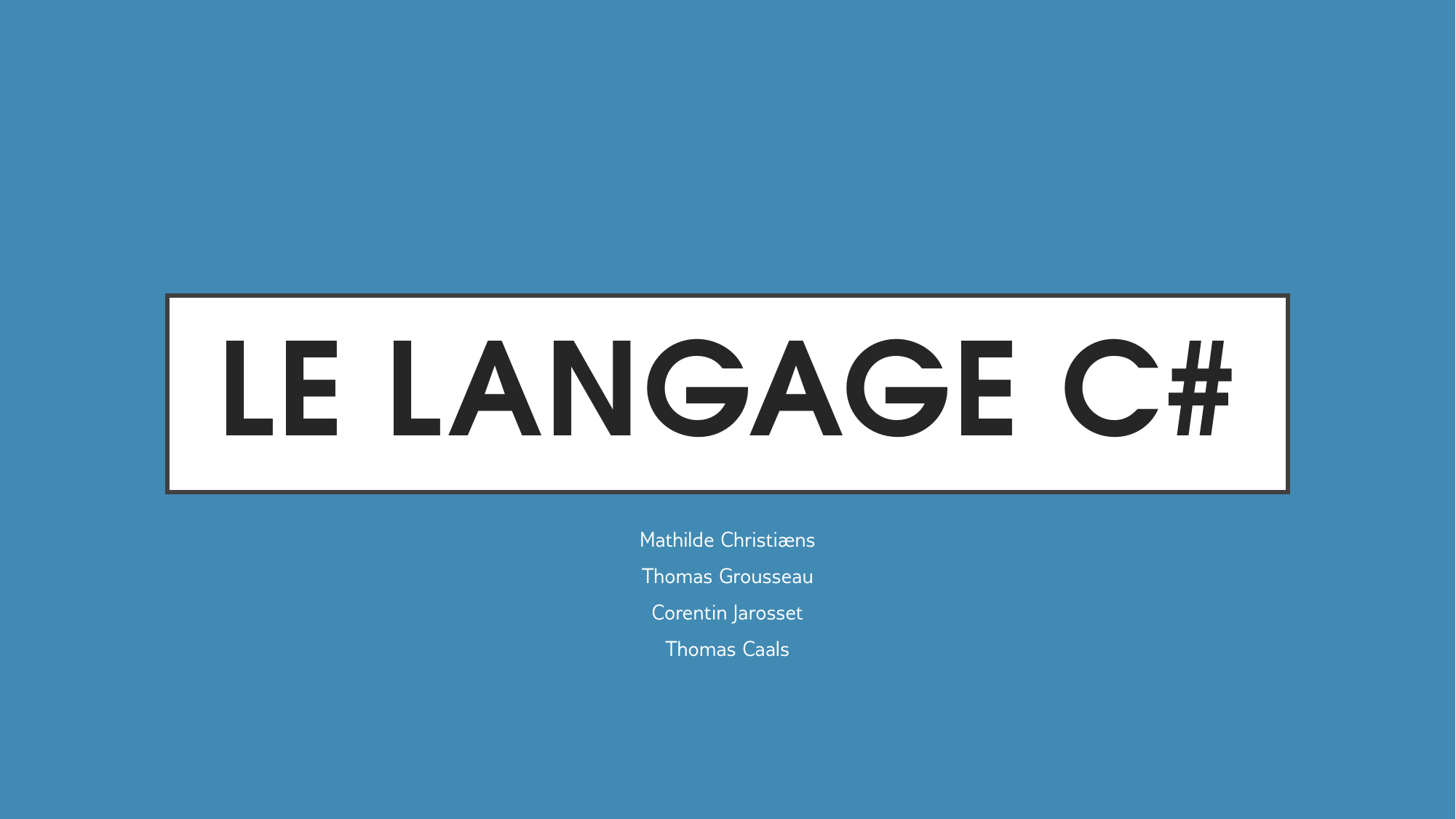

# LE LANGAGE C#
Mathilde Christiaens
Thomas Grousseau
Corentin Jarosset
Thomas Caals